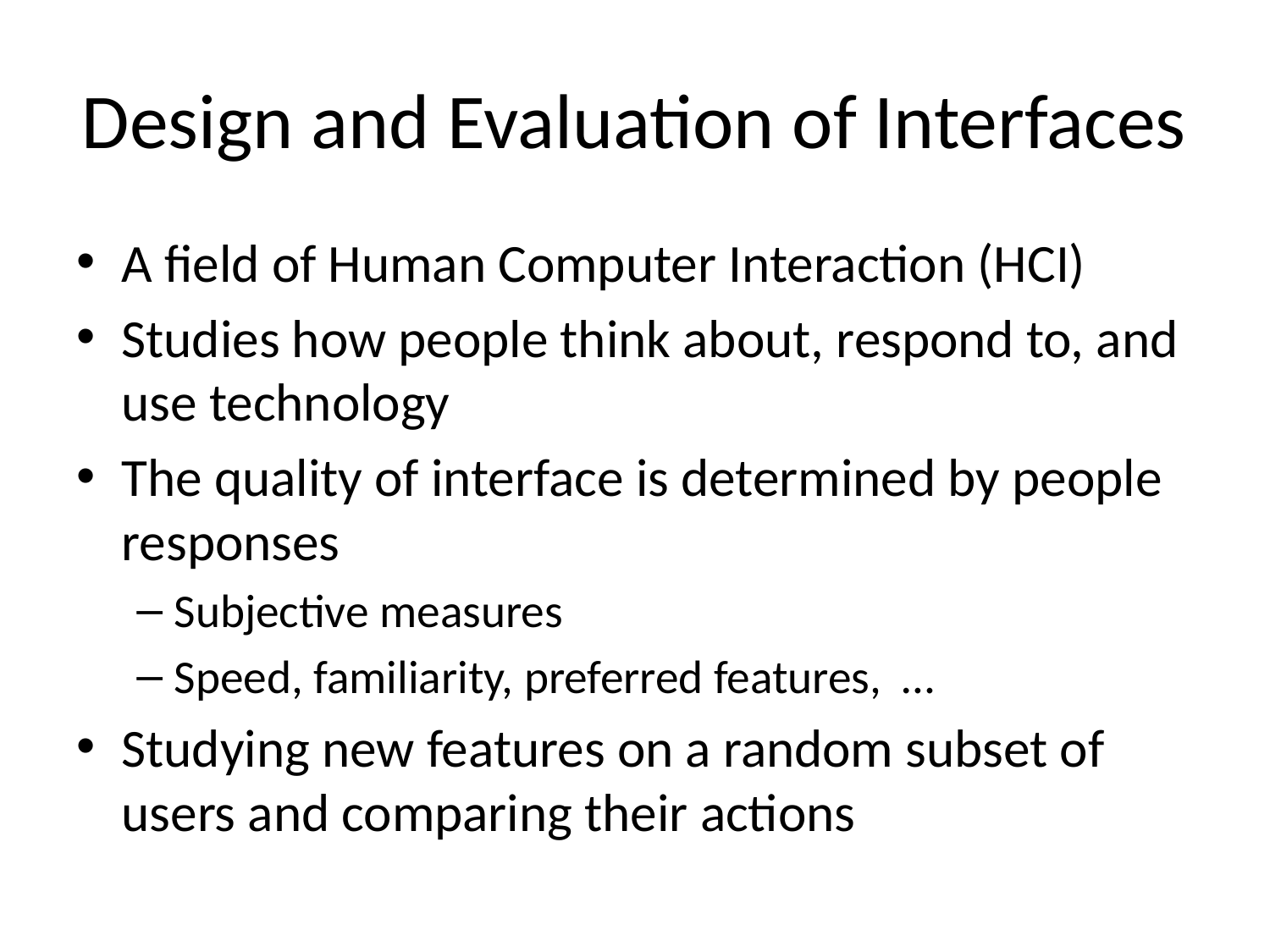

# Design and Evaluation of Interfaces
A field of Human Computer Interaction (HCI)
Studies how people think about, respond to, and use technology
The quality of interface is determined by people responses
Subjective measures
Speed, familiarity, preferred features,  …
Studying new features on a random subset of users and comparing their actions